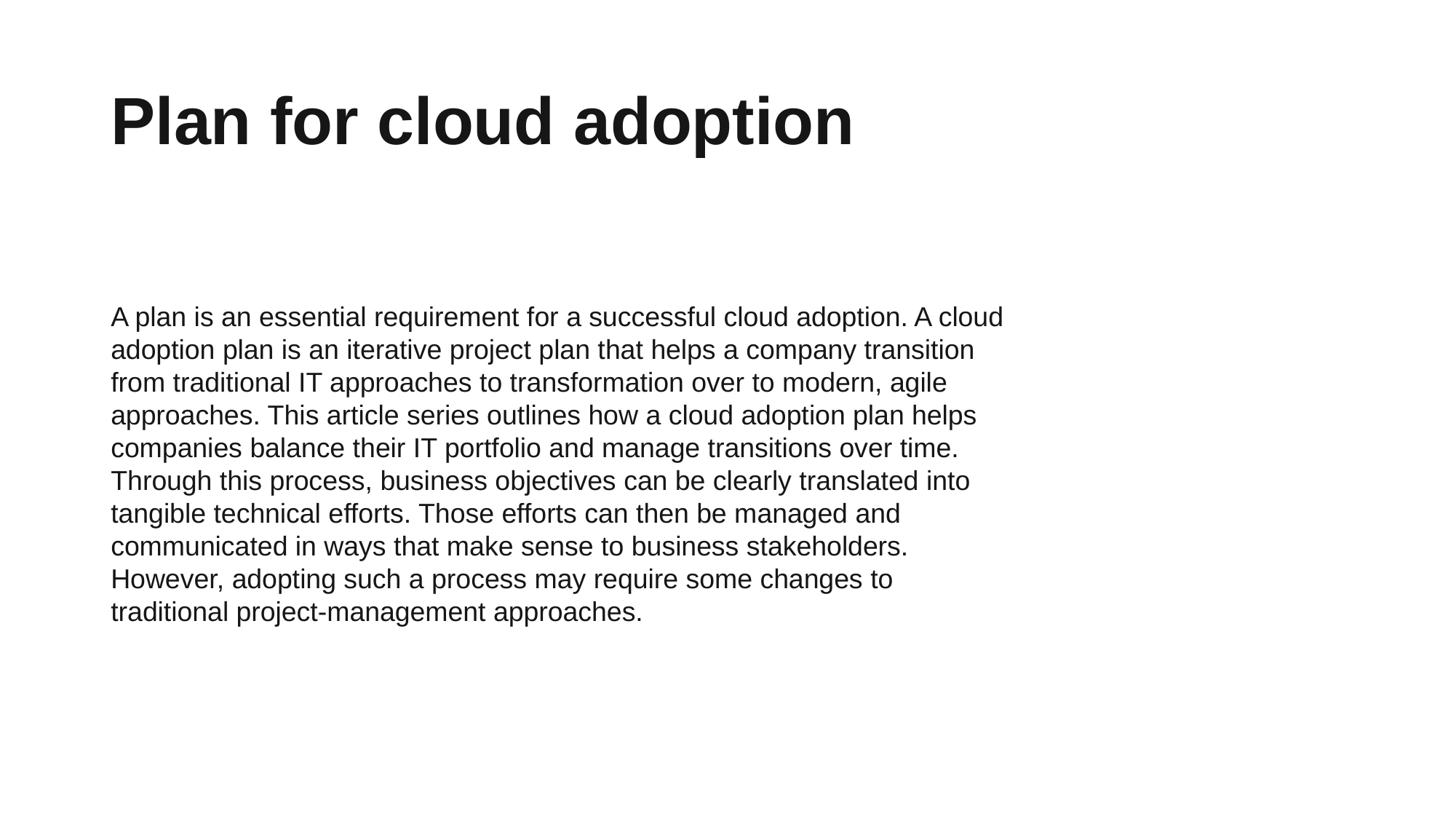

# Plan for cloud adoption
A plan is an essential requirement for a successful cloud adoption. A cloud adoption plan is an iterative project plan that helps a company transition from traditional IT approaches to transformation over to modern, agile approaches. This article series outlines how a cloud adoption plan helps companies balance their IT portfolio and manage transitions over time. Through this process, business objectives can be clearly translated into tangible technical efforts. Those efforts can then be managed and communicated in ways that make sense to business stakeholders. However, adopting such a process may require some changes to traditional project-management approaches.